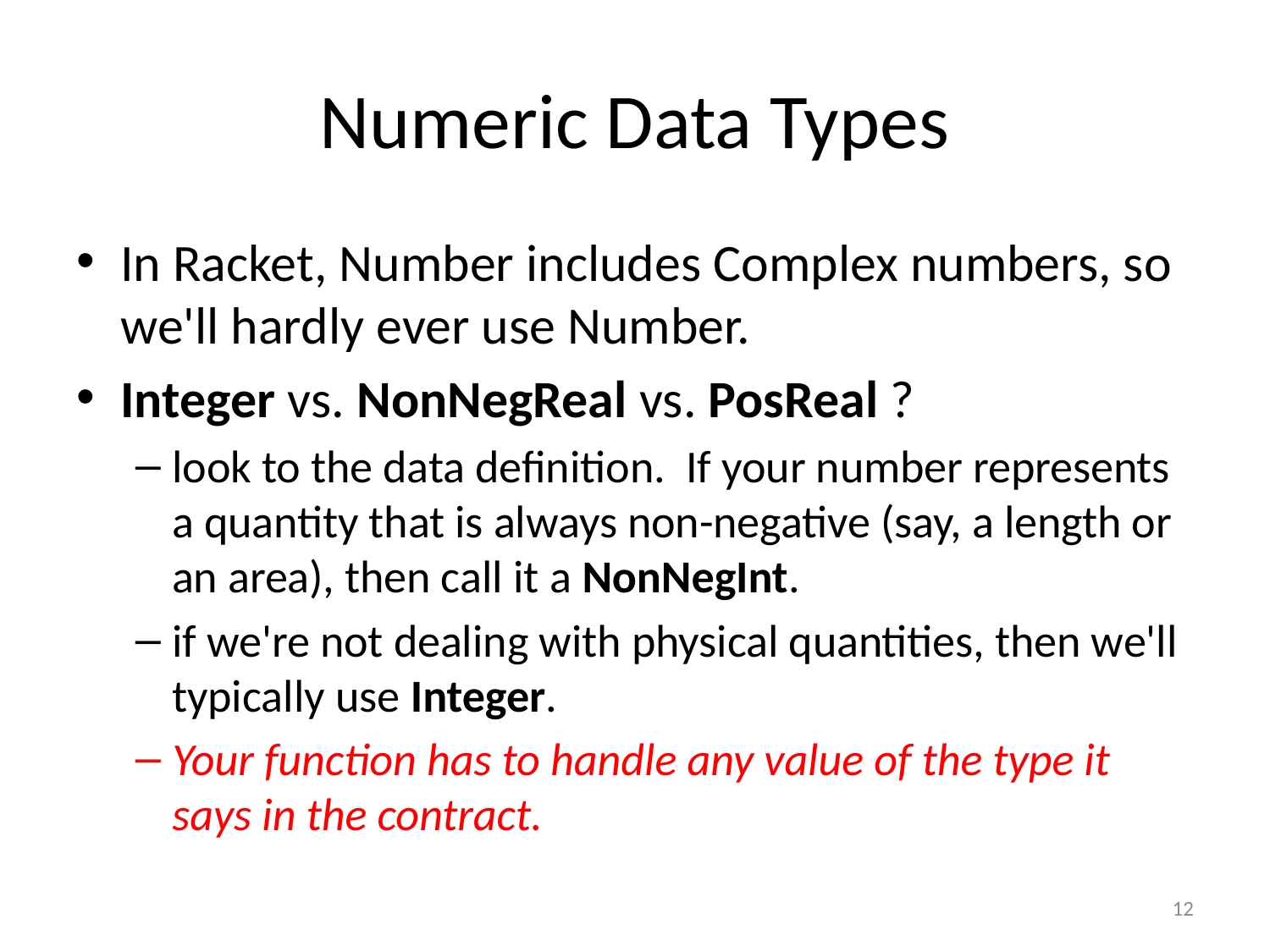

# Numeric Data Types
In Racket, Number includes Complex numbers, so we'll hardly ever use Number.
Integer vs. NonNegReal vs. PosReal ?
look to the data definition.  If your number represents a quantity that is always non-negative (say, a length or an area), then call it a NonNegInt.
if we're not dealing with physical quantities, then we'll typically use Integer.
Your function has to handle any value of the type it says in the contract.
12